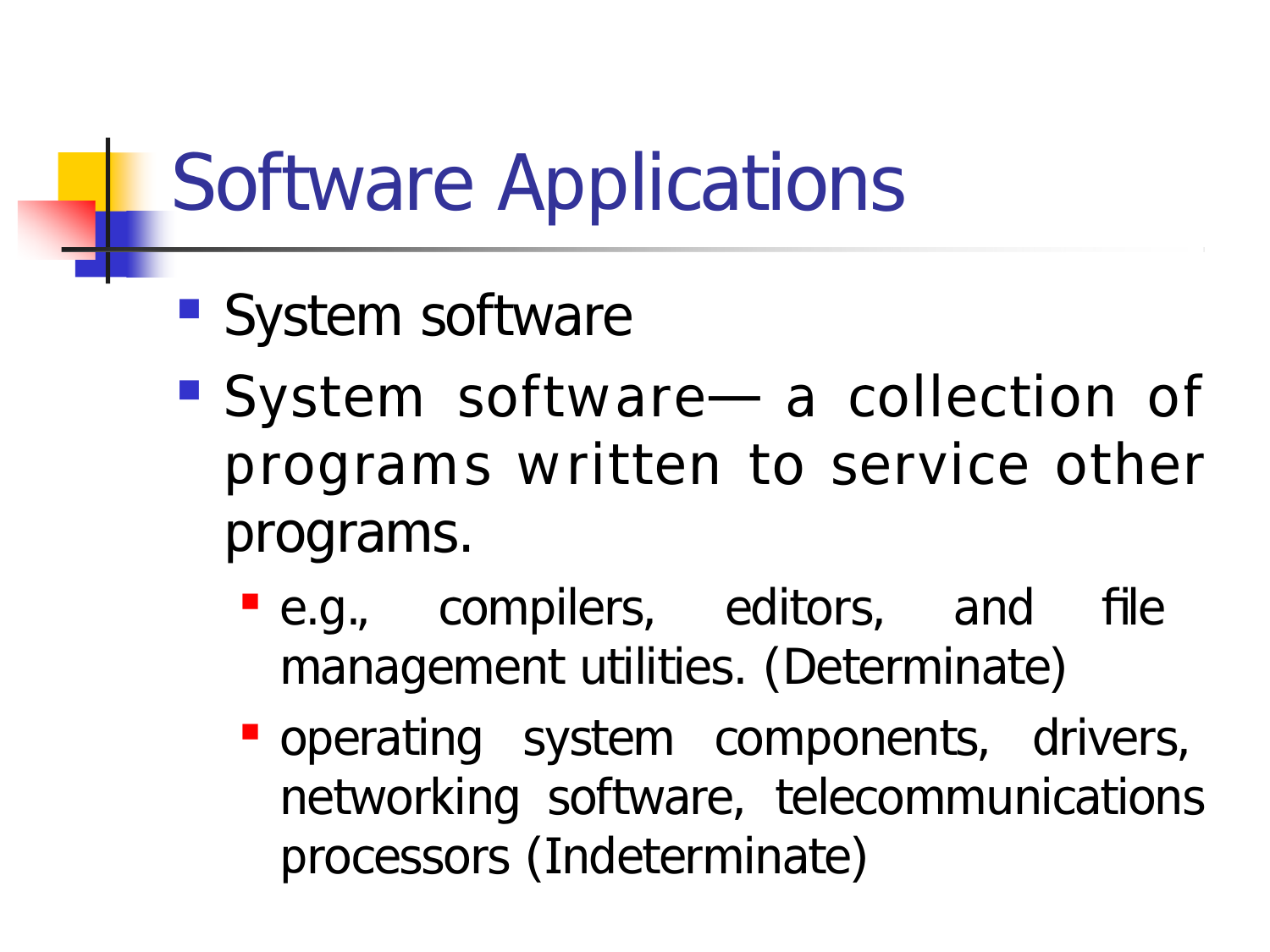

# Software Applications
System software
System software— a collection of  programs written to service other  programs.
e.g., compilers, editors, and file  management utilities. (Determinate)
operating system components, drivers,  networking software, telecommunications  processors (Indeterminate)